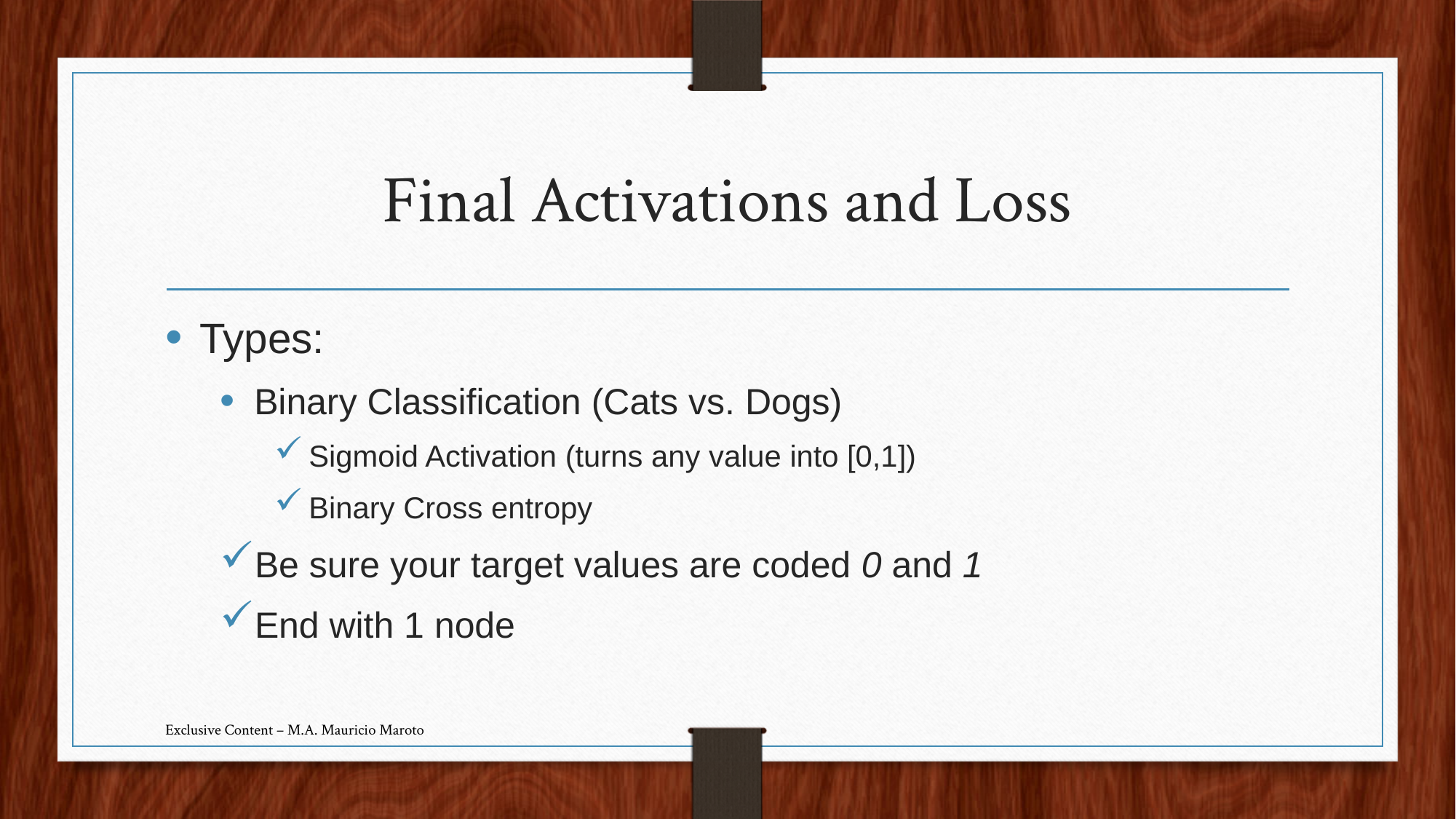

# Final Activations and Loss
Types:
Binary Classification (Cats vs. Dogs)
Sigmoid Activation (turns any value into [0,1])
Binary Cross entropy
Be sure your target values are coded 0 and 1
End with 1 node

Exclusive Content – M.A. Mauricio Maroto